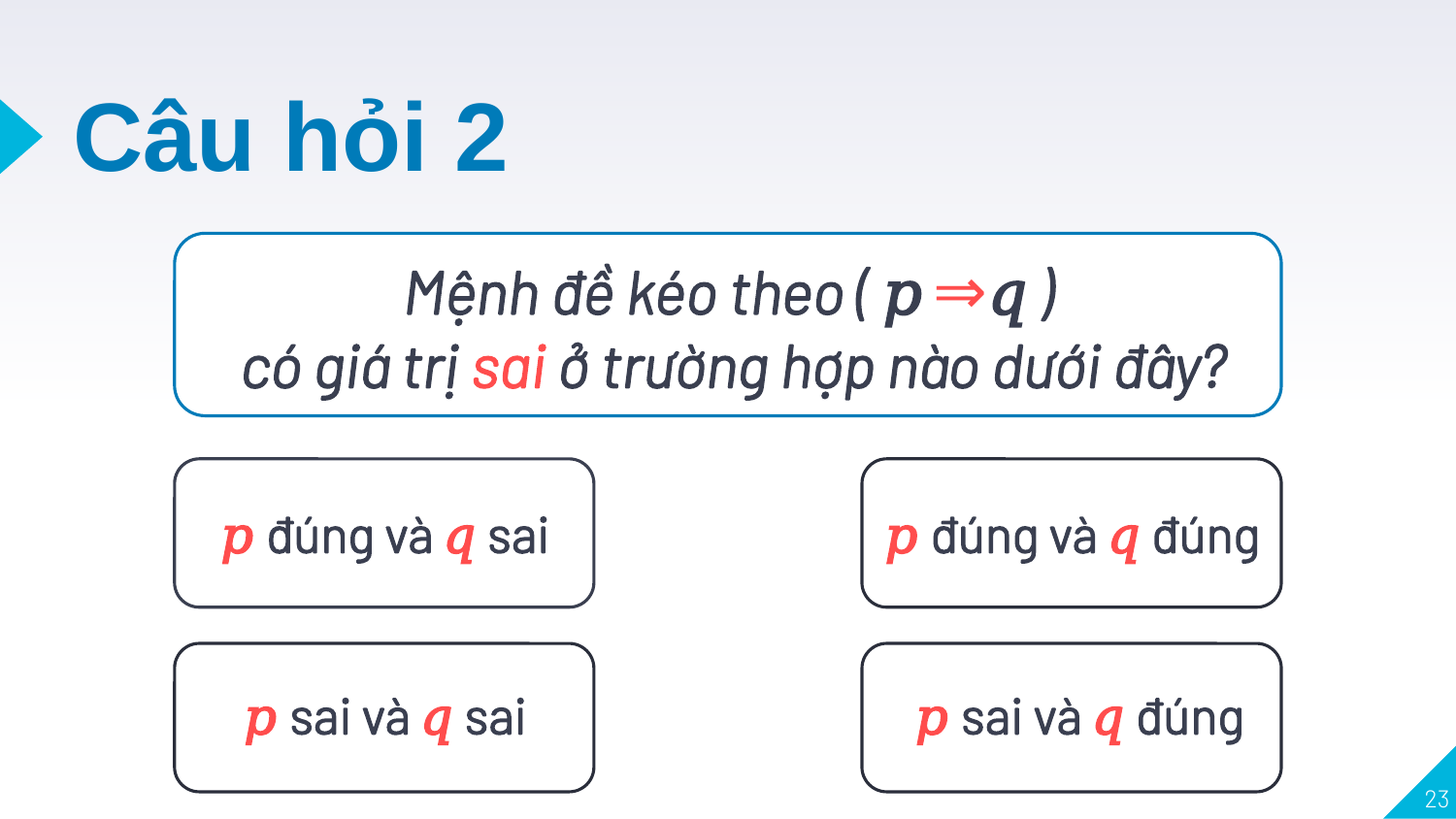

# Câu hỏi 2
Mệnh đề kéo theo ( 𝑝 ⇒𝑞 )
 có giá trị sai ở trường hợp nào dưới đây?

𝑝 đúng và 𝑞 sai
𝑝 đúng và 𝑞 đúng

𝑝 sai và 𝑞 sai
𝑝 sai và 𝑞 đúng
23